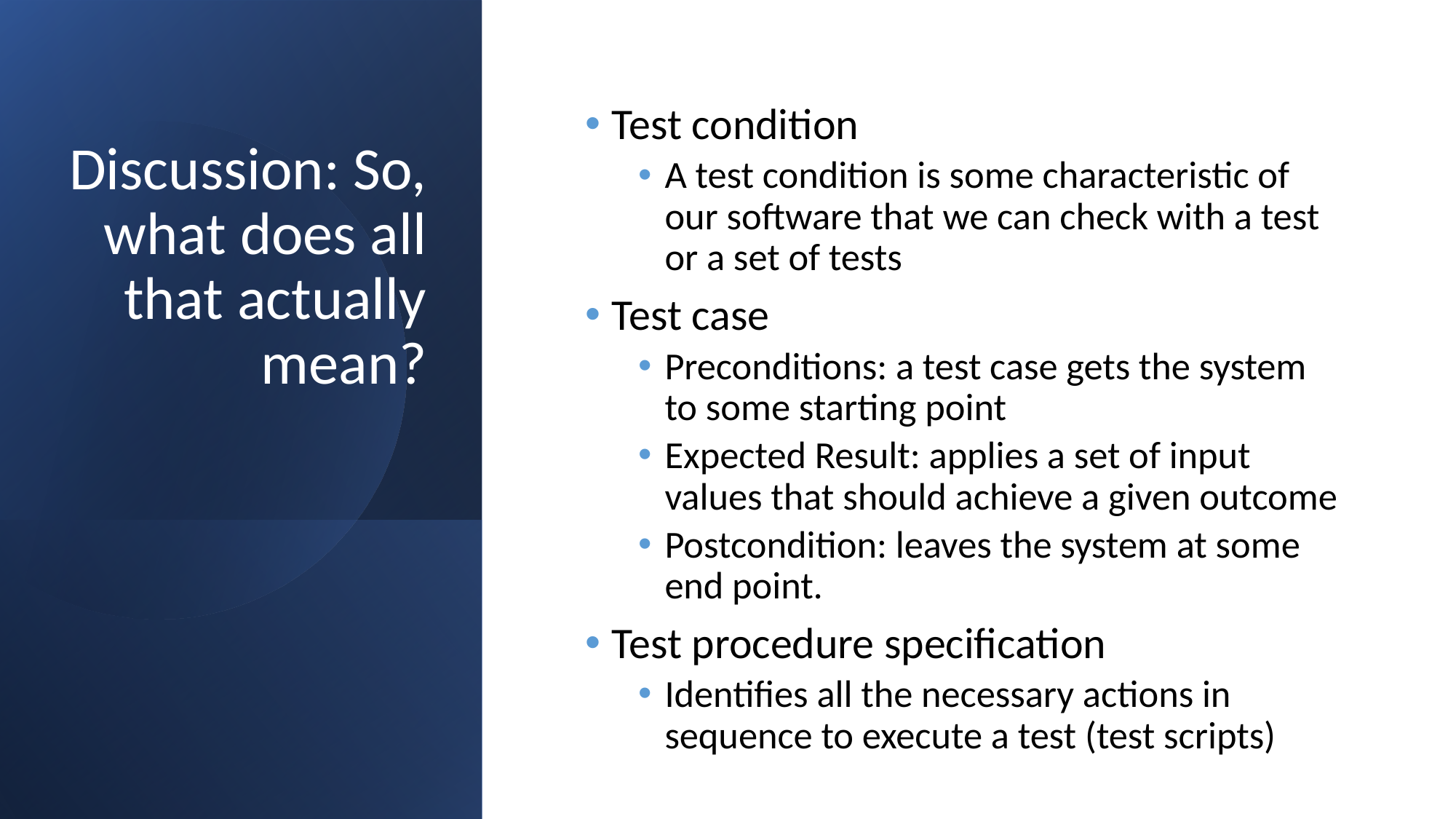

# Discussion: So, what does all that actually mean?
Test condition
A test condition is some characteristic of our software that we can check with a test or a set of tests
Test case
Preconditions: a test case gets the system to some starting point
Expected Result: applies a set of input values that should achieve a given outcome
Postcondition: leaves the system at some end point.
Test procedure specification
Identifies all the necessary actions in sequence to execute a test (test scripts)